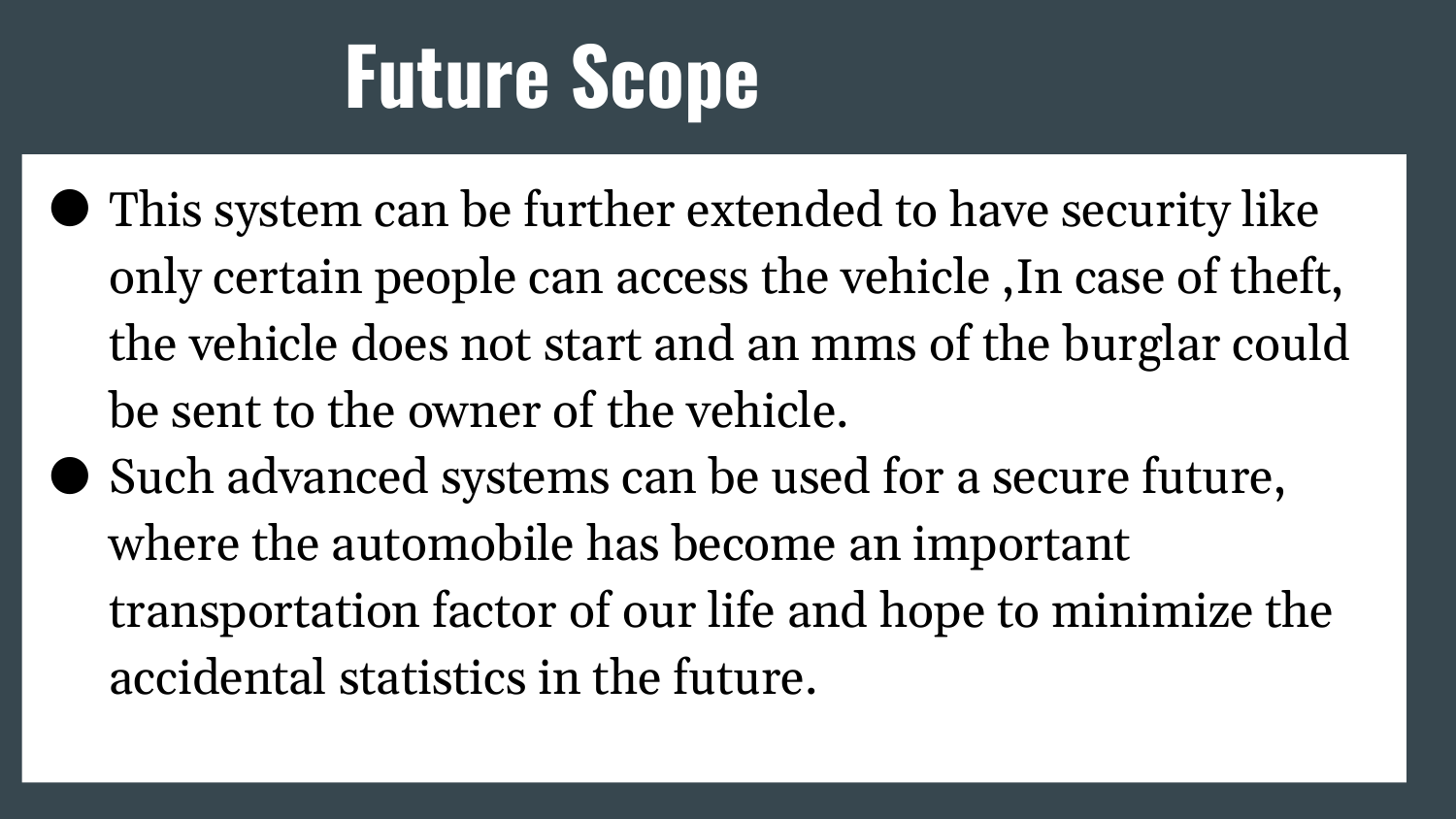

# Future Scope
This system can be further extended to have security like only certain people can access the vehicle ,In case of theft, the vehicle does not start and an mms of the burglar could be sent to the owner of the vehicle.
Such advanced systems can be used for a secure future, where the automobile has become an important transportation factor of our life and hope to minimize the accidental statistics in the future.